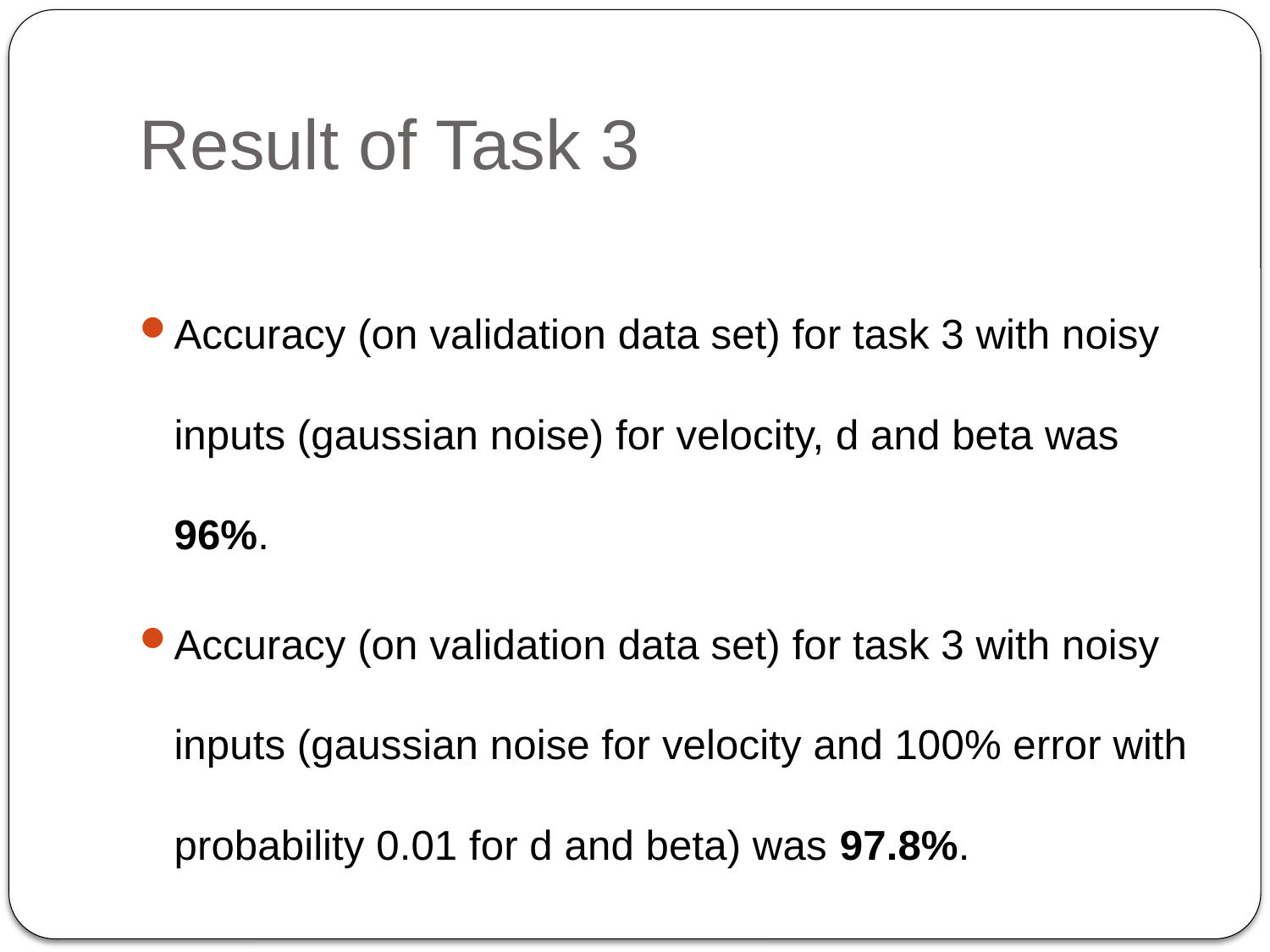

# Result of Task 3
Accuracy (on validation data set) for task 3 with noisy inputs (gaussian noise) for velocity, d and beta was 96%.
Accuracy (on validation data set) for task 3 with noisy inputs (gaussian noise for velocity and 100% error with probability 0.01 for d and beta) was 97.8%.